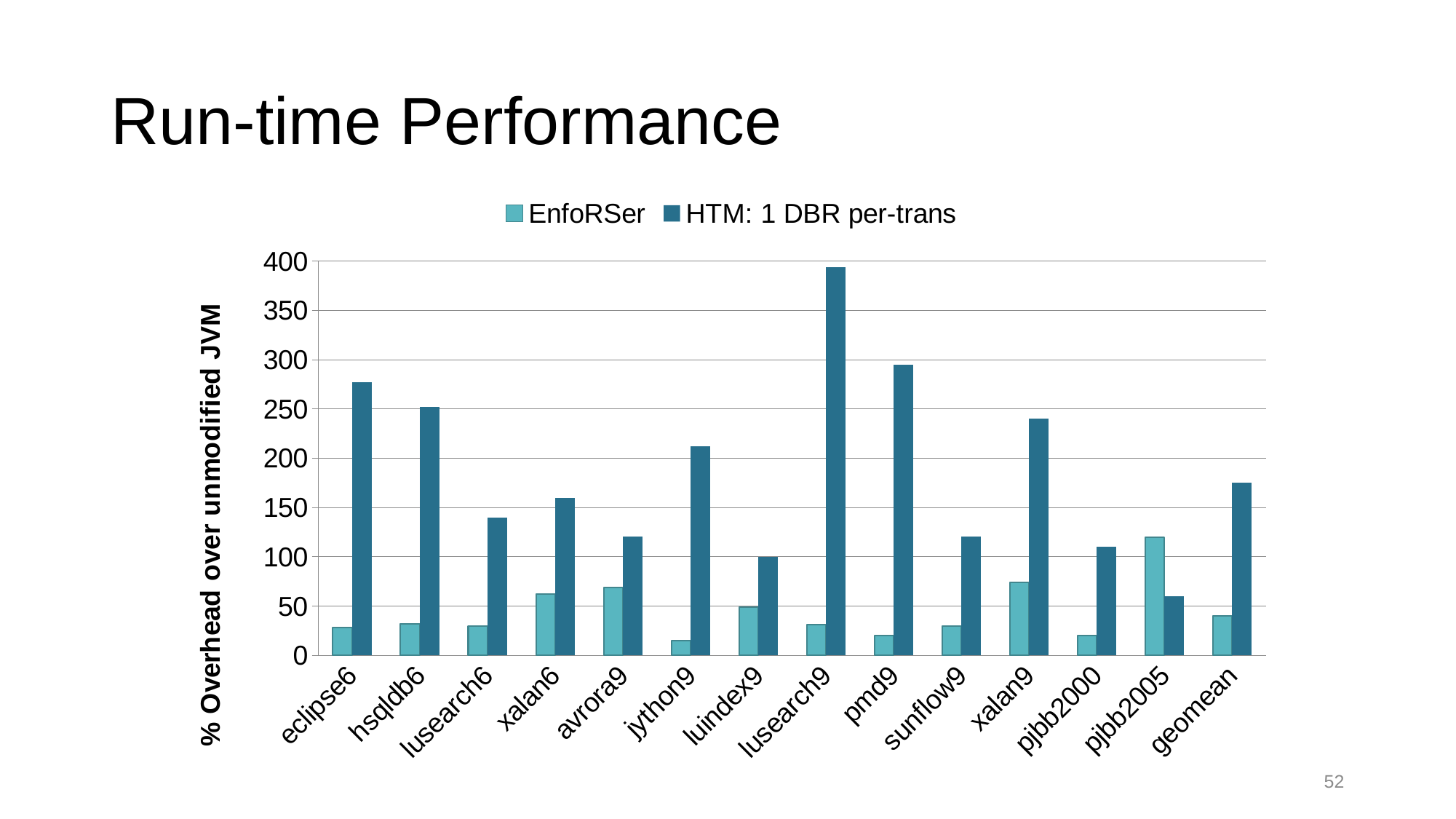

# Run-time Performance

### Chart

| Category | EnfoRSer | HTM: 1 DBR per-trans |
|---|---|---|
| eclipse6 | 28.0 | 277.0 |
| hsqldb6 | 32.0 | 252.0 |
| lusearch6 | 30.0 | 140.0 |
| xalan6 | 62.0 | 160.0 |
| avrora9 | 69.0 | 121.0 |
| jython9 | 15.0 | 212.0 |
| luindex9 | 49.0 | 100.0 |
| lusearch9 | 31.0 | 394.0 |
| pmd9 | 20.0 | 295.0 |
| sunflow9 | 30.0 | 121.0 |
| xalan9 | 74.0 | 240.0 |
| pjbb2000 | 20.0 | 110.0 |
| pjbb2005 | 120.0 | 60.0 |
| geomean | 40.0 | 175.0 |
52